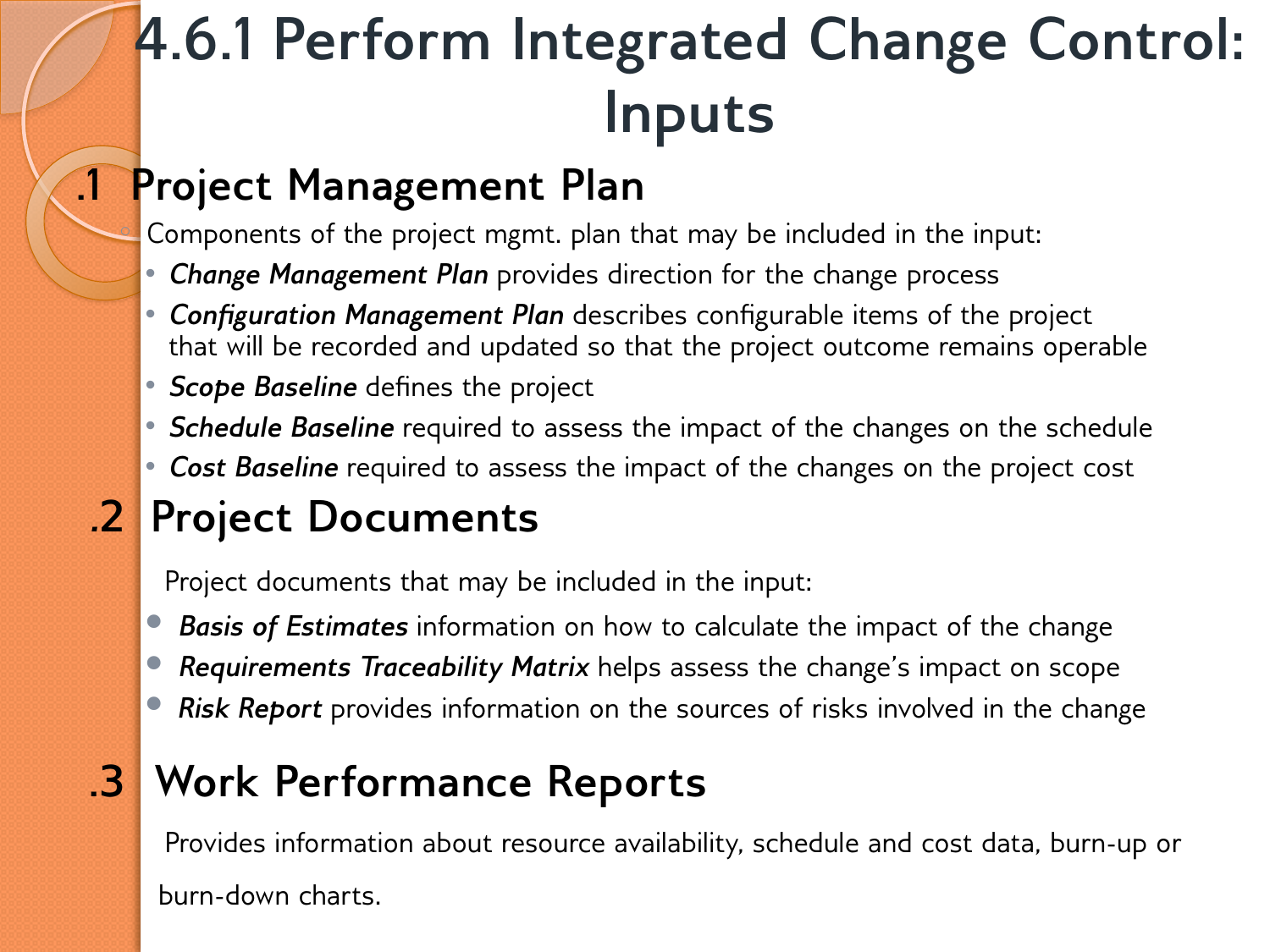

# 4.6.1 Perform Integrated Change Control: Inputs
.1  Project Management Plan
Components of the project mgmt. plan that may be included in the input:
Change Management Plan provides direction for the change process
Configuration Management Plan describes configurable items of the project  	that will be recorded and updated so that the project outcome remains operable
Scope Baseline defines the project
Schedule Baseline required to assess the impact of the changes on the schedule
Cost Baseline required to assess the impact of the changes on the project cost
 .2  Project Documents
      Project documents that may be included in the input:
 Basis of Estimates information on how to calculate the impact of the change
 Requirements Traceability Matrix helps assess the change’s impact on scope
 Risk Report provides information on the sources of risks involved in the change
.3  Work Performance Reports
        Provides information about resource availability, schedule and cost data, burn-up or
        burn-down charts.